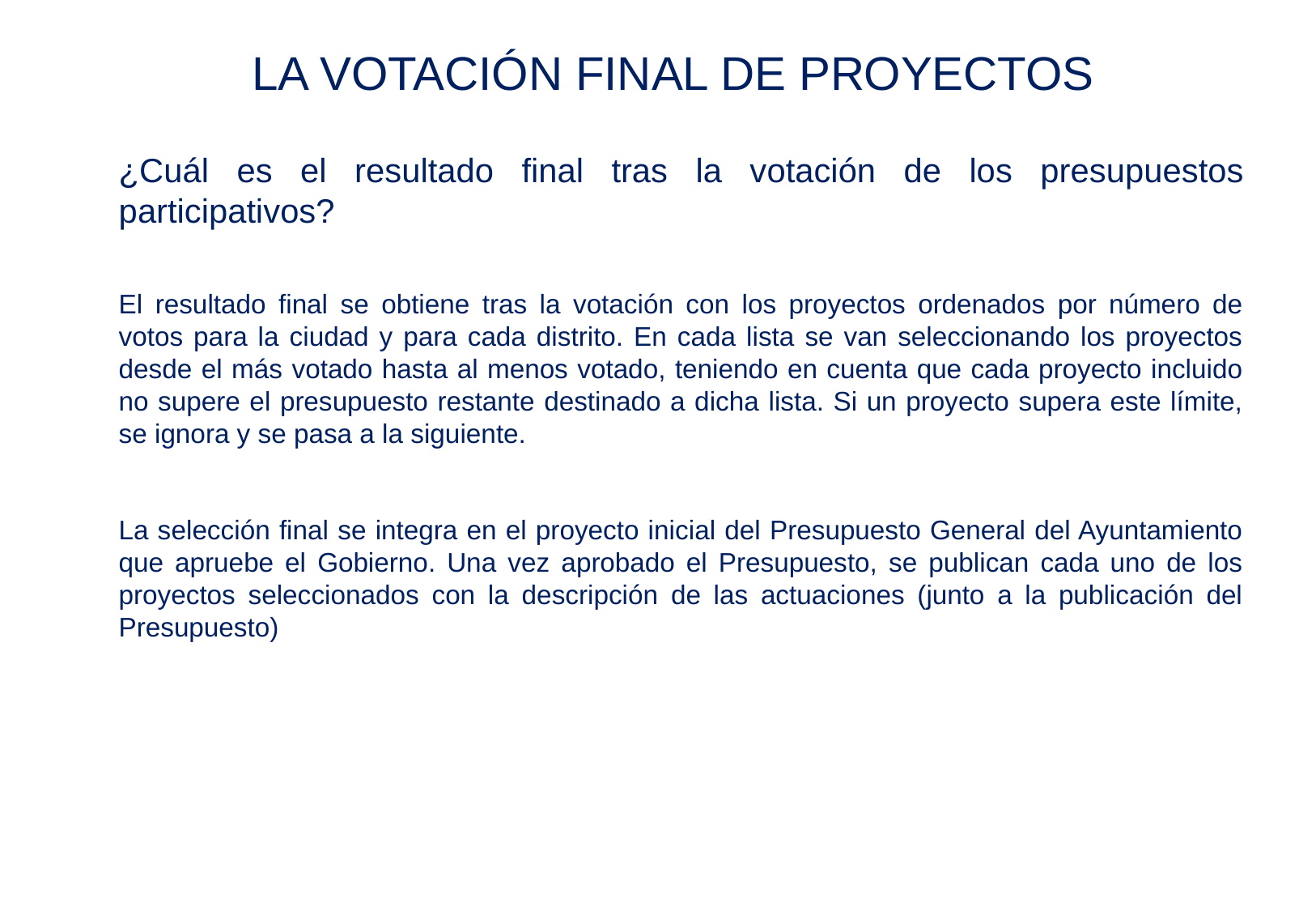

# LA VOTACIÓN FINAL DE PROYECTOS
¿Cuál es el resultado final tras la votación de los presupuestos participativos?

El resultado final se obtiene tras la votación con los proyectos ordenados por número de votos para la ciudad y para cada distrito. En cada lista se van seleccionando los proyectos desde el más votado hasta al menos votado, teniendo en cuenta que cada proyecto incluido no supere el presupuesto restante destinado a dicha lista. Si un proyecto supera este límite, se ignora y se pasa a la siguiente.

La selección final se integra en el proyecto inicial del Presupuesto General del Ayuntamiento que apruebe el Gobierno. Una vez aprobado el Presupuesto, se publican cada uno de los proyectos seleccionados con la descripción de las actuaciones (junto a la publicación del Presupuesto)
20